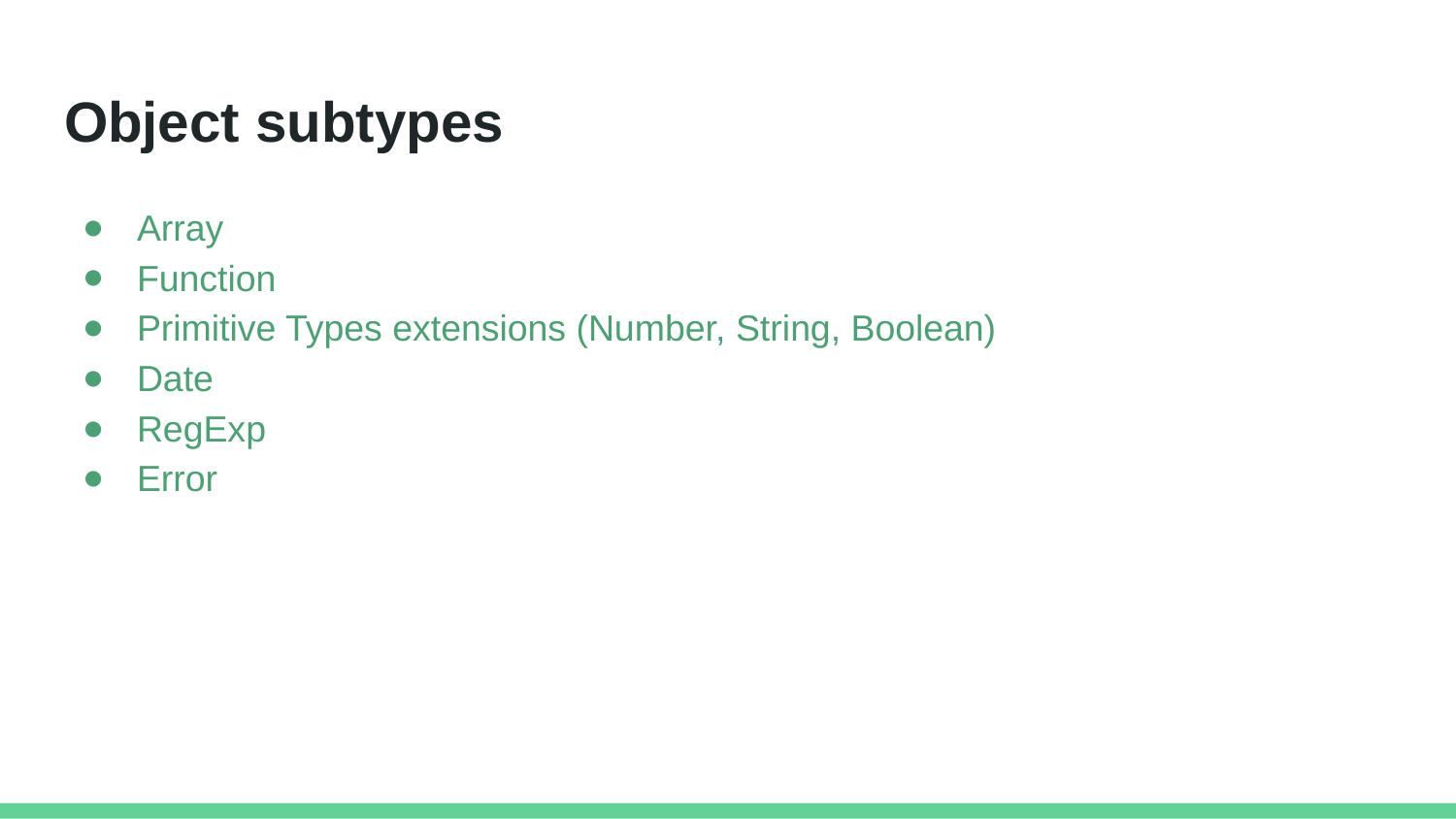

# Object subtypes
Array
Function
Primitive Types extensions (Number, String, Boolean)
Date
RegExp
Error